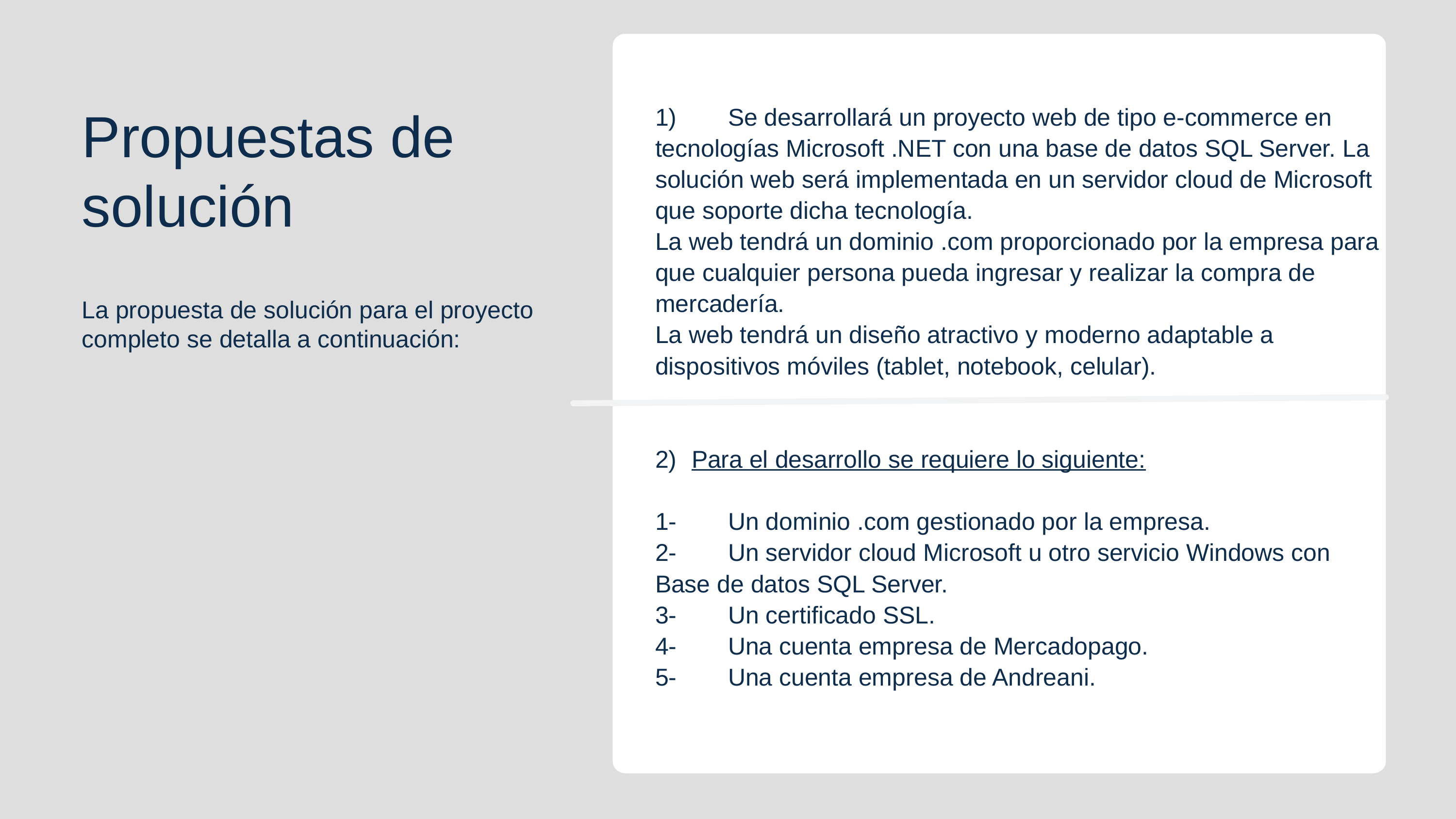

Propuestas de solución
1)	Se desarrollará un proyecto web de tipo e-commerce en tecnologías Microsoft .NET con una base de datos SQL Server. La solución web será implementada en un servidor cloud de Microsoft que soporte dicha tecnología.
La web tendrá un dominio .com proporcionado por la empresa para que cualquier persona pueda ingresar y realizar la compra de mercadería.
La web tendrá un diseño atractivo y moderno adaptable a dispositivos móviles (tablet, notebook, celular).

Para el desarrollo se requiere lo siguiente:

1-	Un dominio .com gestionado por la empresa.
2-	Un servidor cloud Microsoft u otro servicio Windows con Base de datos SQL Server.
3-	Un certificado SSL.
4-	Una cuenta empresa de Mercadopago.
5-	Una cuenta empresa de Andreani.

La propuesta de solución para el proyecto completo se detalla a continuación: